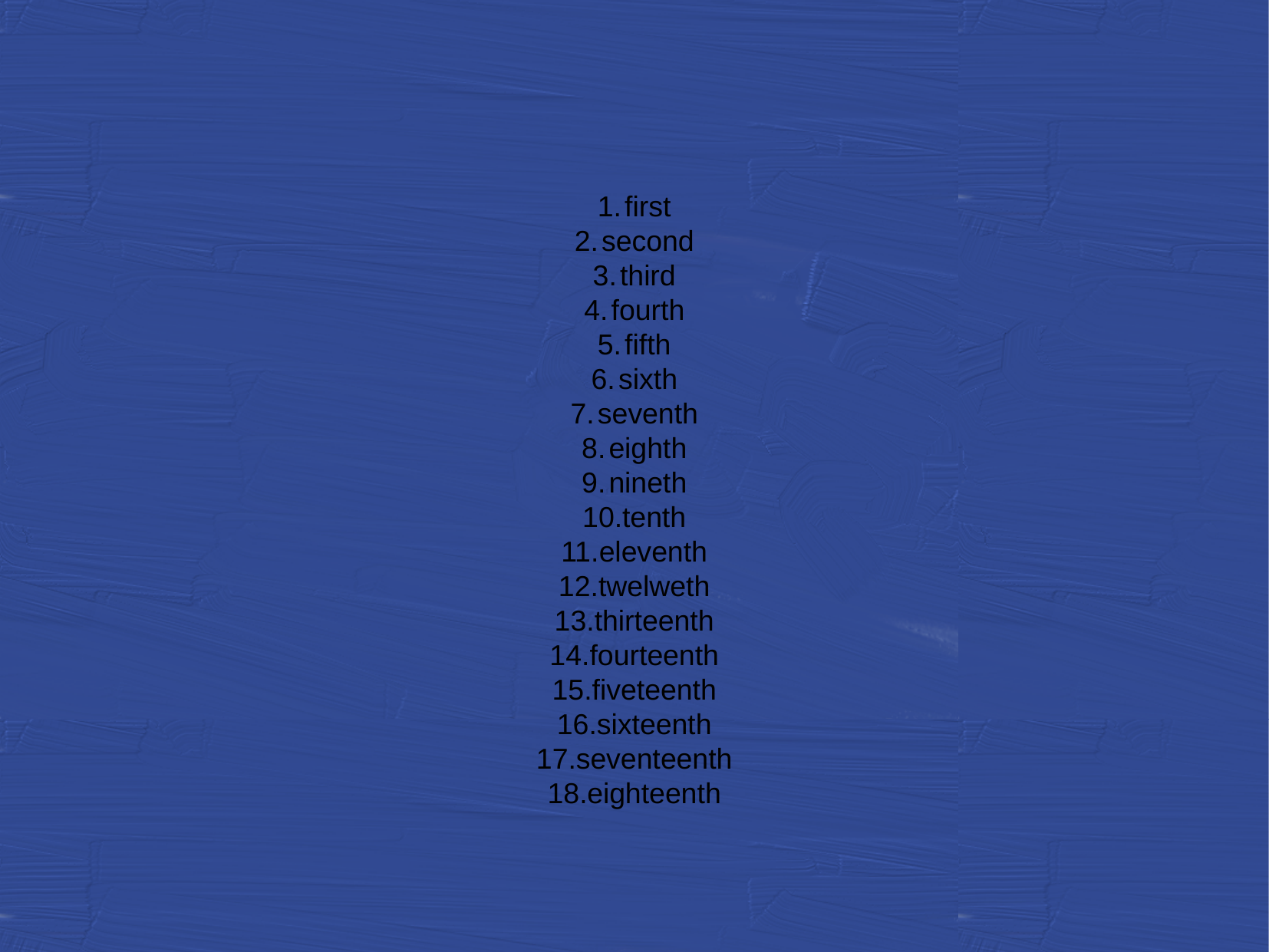

first
second
third
fourth
fifth
sixth
seventh
eighth
nineth
tenth
eleventh
twelweth
thirteenth
fourteenth
fiveteenth
sixteenth
seventeenth
eighteenth